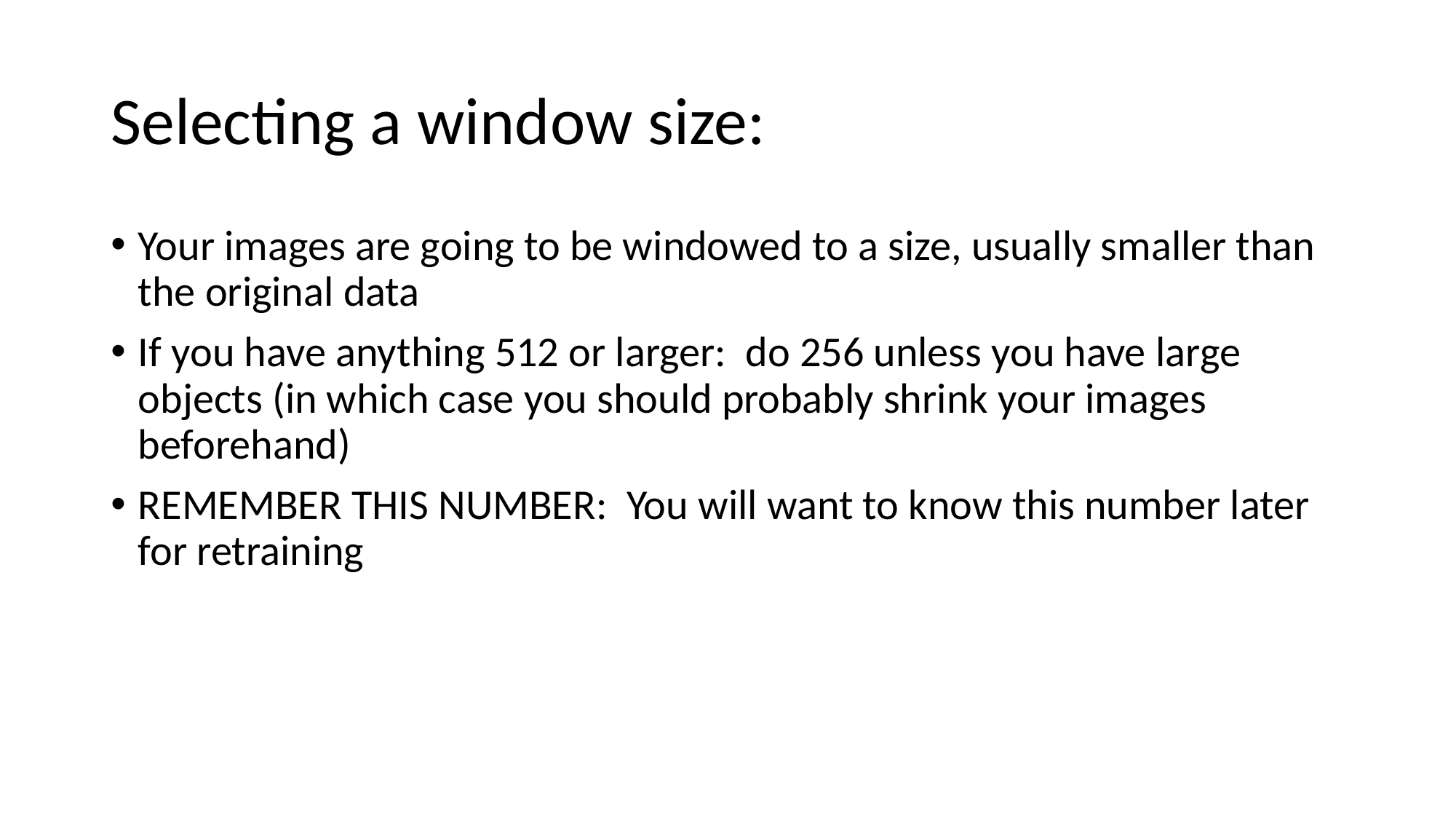

# Selecting a window size:
Your images are going to be windowed to a size, usually smaller than the original data
If you have anything 512 or larger:  do 256 unless you have large objects (in which case you should probably shrink your images beforehand)
REMEMBER THIS NUMBER:  You will want to know this number later for retraining